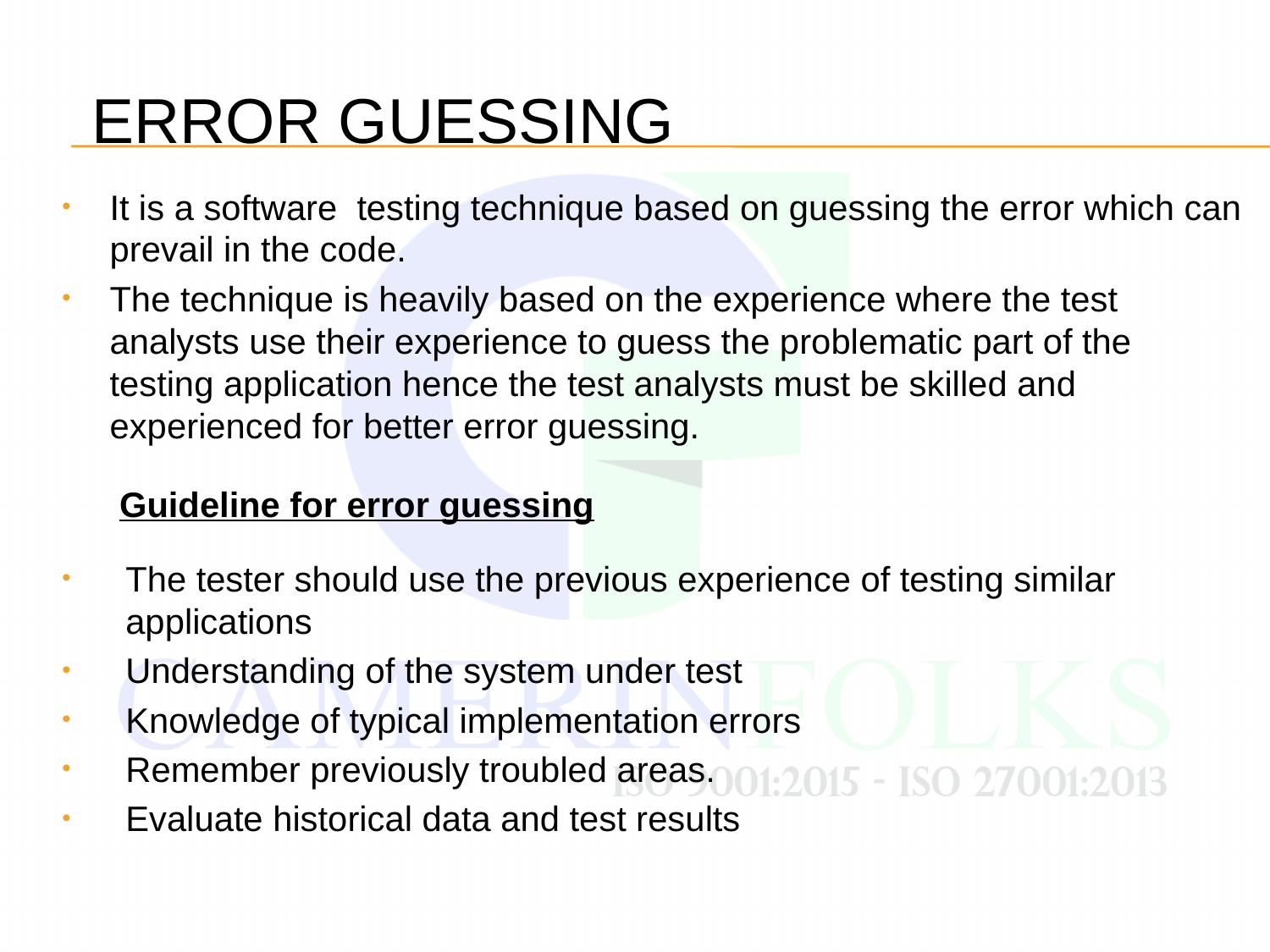

# Error Guessing
It is a software  testing technique based on guessing the error which can prevail in the code.
The technique is heavily based on the experience where the test analysts use their experience to guess the problematic part of the testing application hence the test analysts must be skilled and experienced for better error guessing.

	 Guideline for error guessing

The tester should use the previous experience of testing similar applications
Understanding of the system under test
Knowledge of typical implementation errors
Remember previously troubled areas.
Evaluate historical data and test results